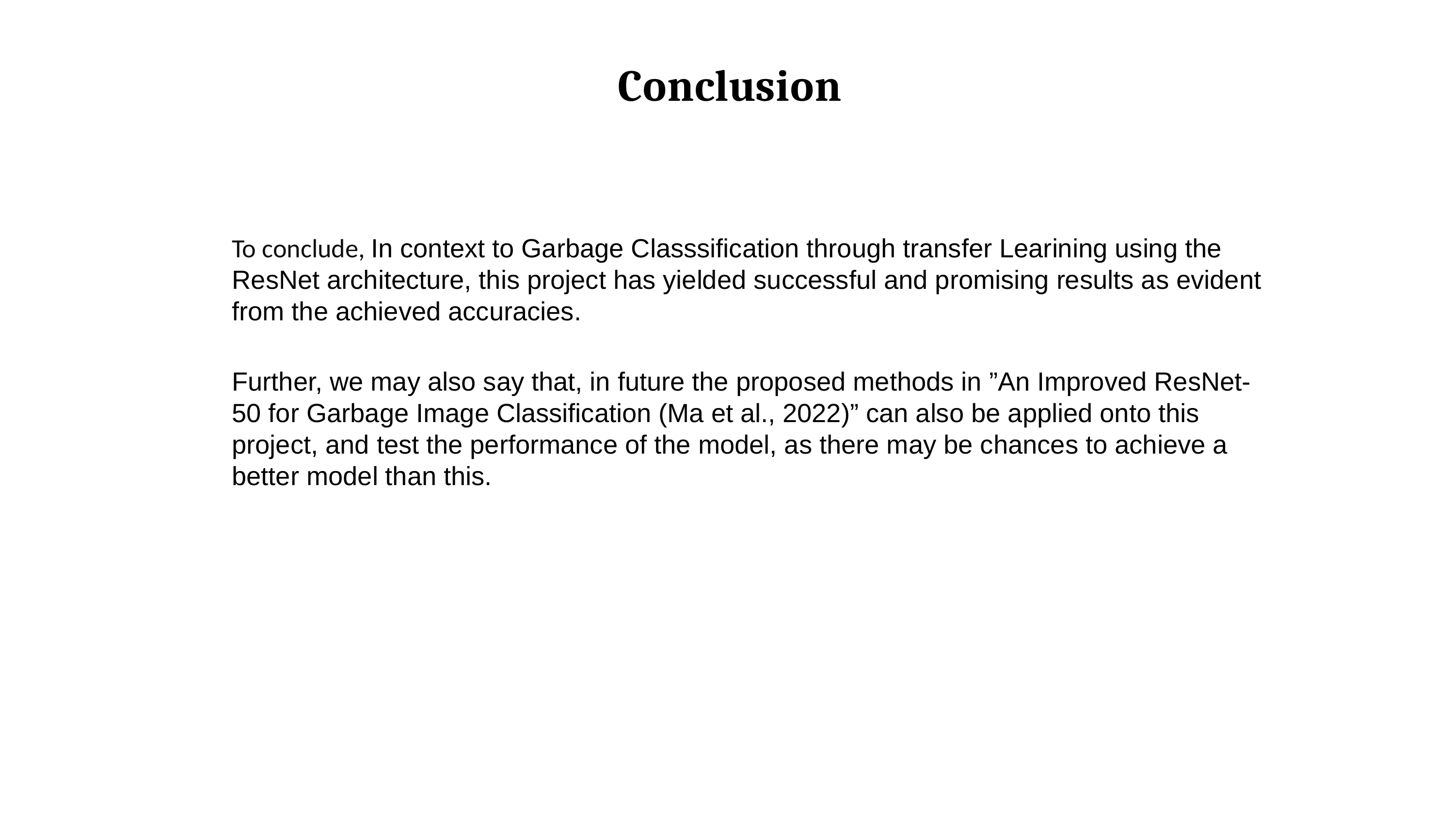

Conclusion
To conclude, In context to Garbage Classsification through transfer Learining using the ResNet architecture, this project has yielded successful and promising results as evident from the achieved accuracies.

Further, we may also say that, in future the proposed methods in ”An Improved ResNet-50 for Garbage Image Classification (Ma et al., 2022)” can also be applied onto this project, and test the performance of the model, as there may be chances to achieve a better model than this.